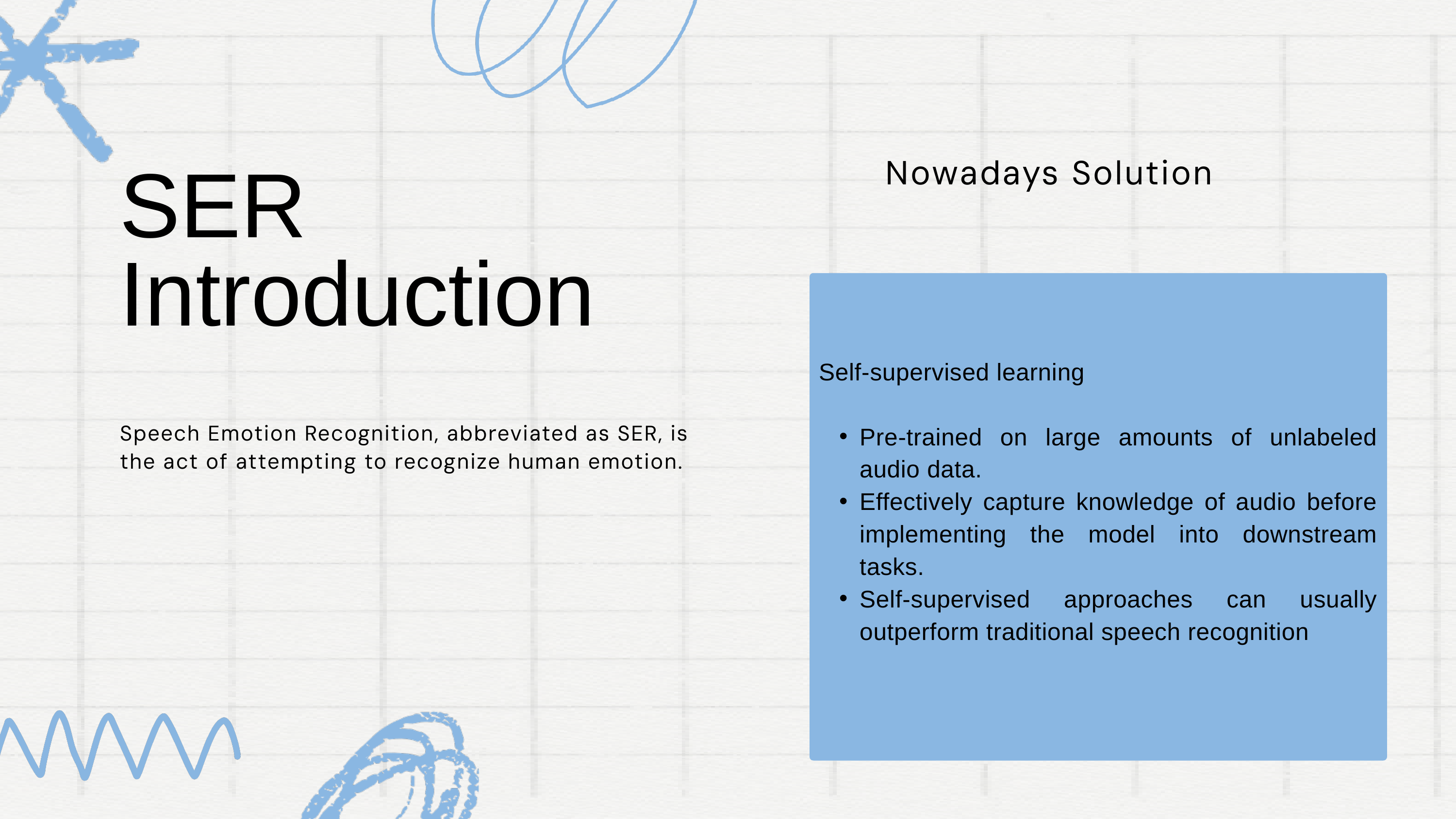

Nowadays Solution
SER Introduction

Self-supervised learning

Pre-trained on large amounts of unlabeled audio data.
Effectively capture knowledge of audio before implementing the model into downstream tasks.
Self-supervised approaches can usually outperform traditional speech recognition
Speech Emotion Recognition, abbreviated as SER, is the act of attempting to recognize human emotion.